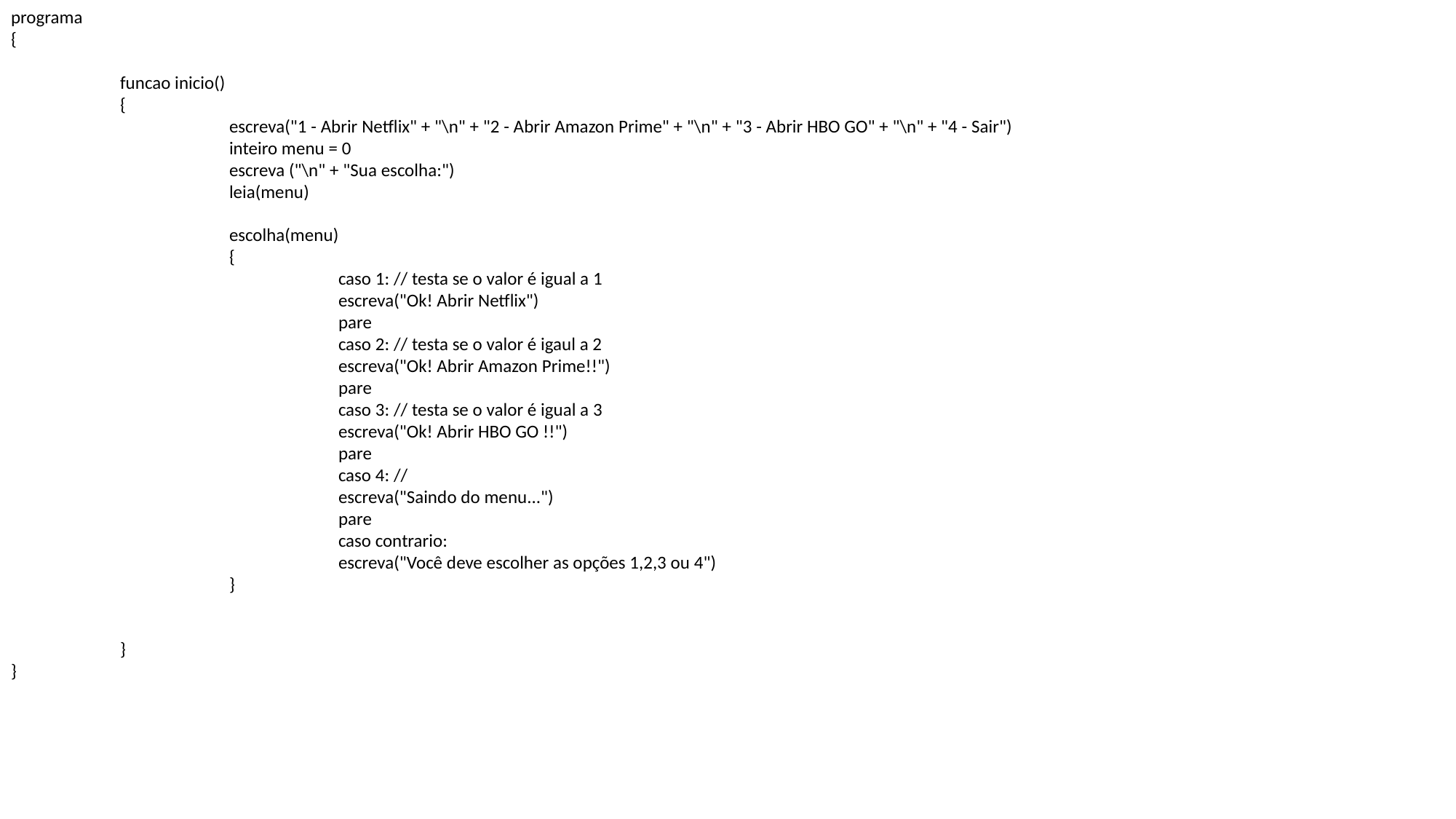

programa
{

	funcao inicio()
	{
		escreva("1 - Abrir Netflix" + "\n" + "2 - Abrir Amazon Prime" + "\n" + "3 - Abrir HBO GO" + "\n" + "4 - Sair")
		inteiro menu = 0
		escreva ("\n" + "Sua escolha:")
		leia(menu)

		escolha(menu)
		{
			caso 1: // testa se o valor é igual a 1
			escreva("Ok! Abrir Netflix")
			pare
			caso 2: // testa se o valor é igaul a 2
			escreva("Ok! Abrir Amazon Prime!!")
			pare
			caso 3: // testa se o valor é igual a 3
			escreva("Ok! Abrir HBO GO !!")
			pare
			caso 4: //
			escreva("Saindo do menu...")
			pare
			caso contrario:
			escreva("Você deve escolher as opções 1,2,3 ou 4")
		}

	}
}